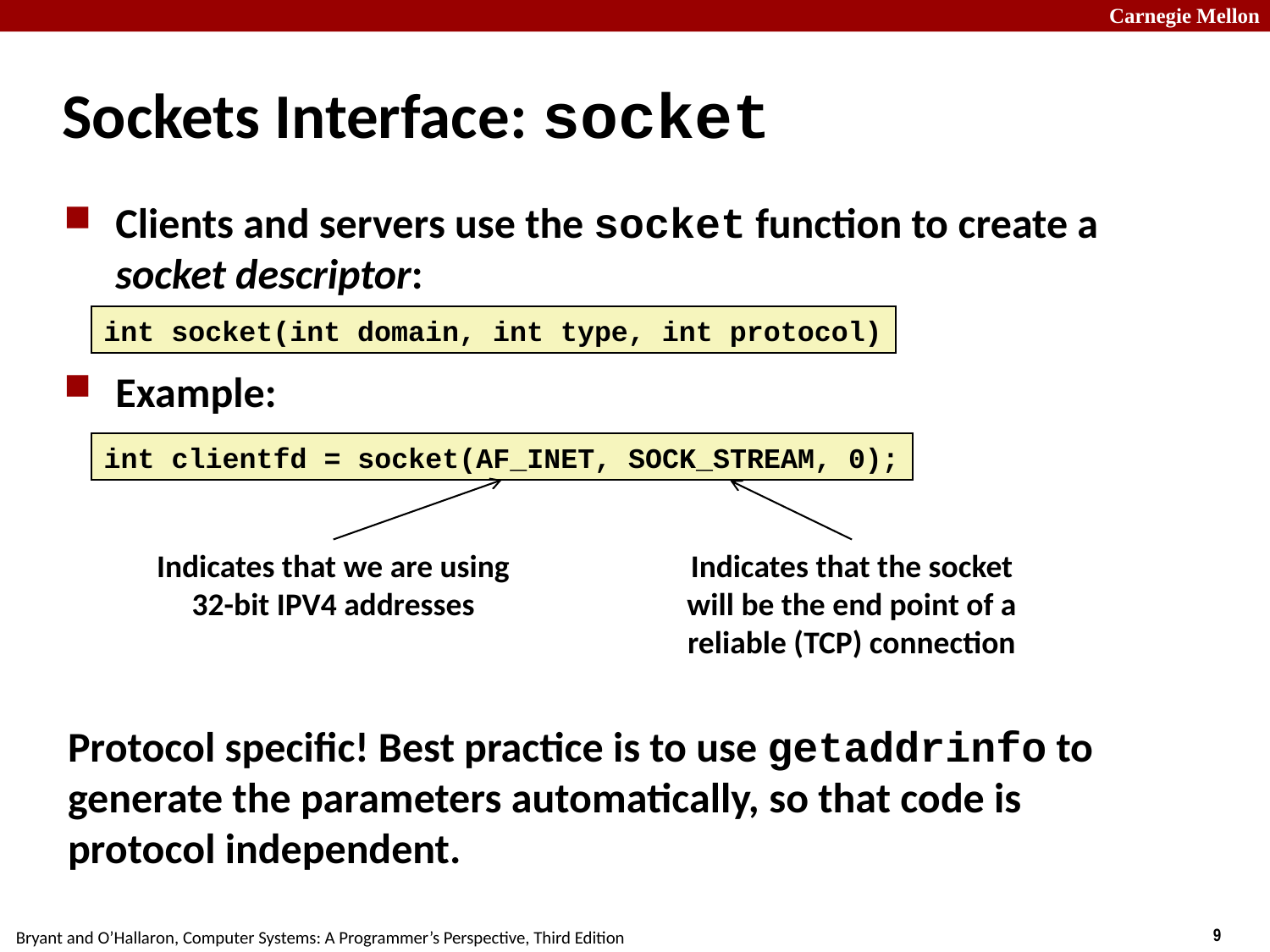

# Sockets Interface: socket
Clients and servers use the socket function to create a socket descriptor:

Example:

Protocol specific! Best practice is to use getaddrinfo to generate the parameters automatically, so that code is protocol independent.

int socket(int domain, int type, int protocol)
int clientfd = socket(AF_INET, SOCK_STREAM, 0);
Indicates that we are using 32-bit IPV4 addresses
Indicates that the socket will be the end point of a reliable (TCP) connection